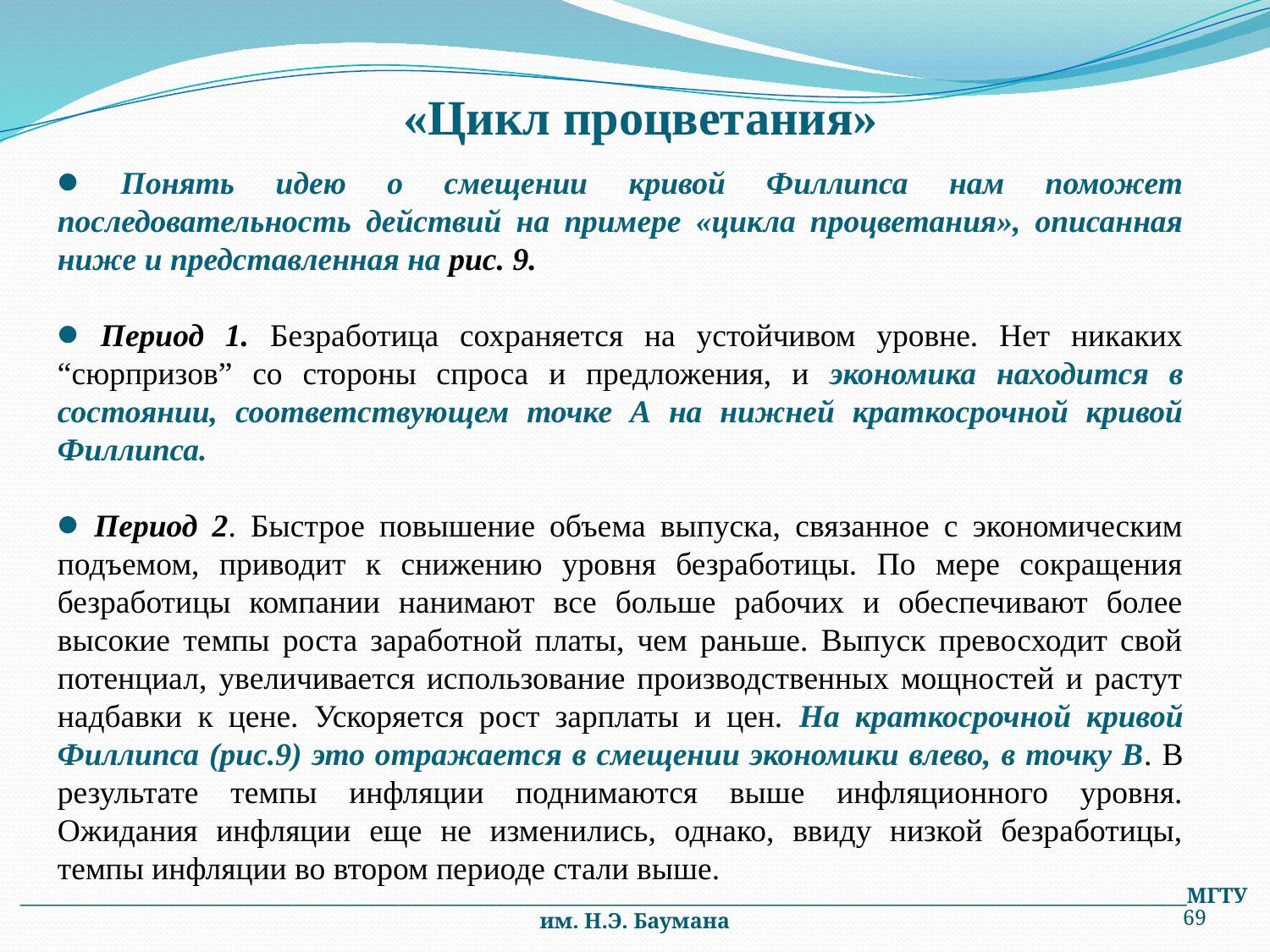

«Цикл процветания»

 Понять идею о смещении кривой Филлипса нам поможет последовательность действий на примере «цикла процветания», описанная ниже и представленная на рис. 9.

 Период 1. Безработица сохраняется на устойчивом уровне. Нет никаких “сюрпризов” со стороны спроса и предложения, и экономика находится в состоянии, соответствующем точке А на нижней краткосрочной кривой Филлипса.

 Период 2. Быстрое повышение объема выпуска, связанное с экономическим подъемом, приводит к снижению уровня безработицы. По мере сокращения безработицы компании нанимают все больше рабочих и обеспечивают более высокие темпы роста заработной платы, чем раньше. Выпуск превосходит свой потенциал, увеличивается использование производственных мощностей и растут надбавки к цене. Ускоряется рост зарплаты и цен. На краткосрочной кривой Филлипса (рис.9) это отражается в смещении экономики влево, в точку В. В результате темпы инфляции поднимаются выше инфляционного уровня. Ожидания инфляции еще не изменились, однако, ввиду низкой безработицы, темпы инфляции во втором периоде стали выше.

________________________________________________________________________________________________________________________МГТУ им. Н.Э. Баумана
69